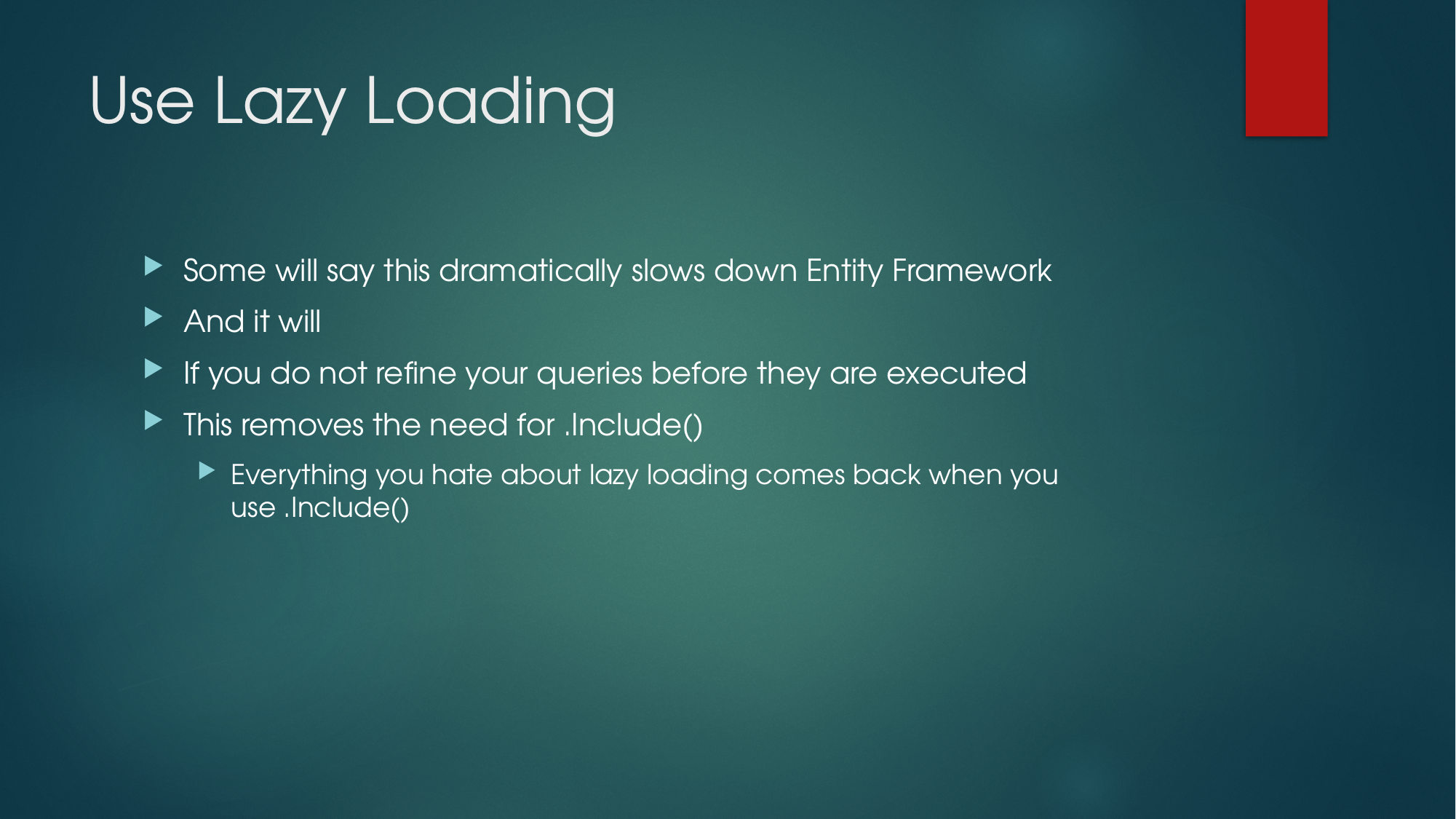

# Use Lazy Loading
Some will say this dramatically slows down Entity Framework
And it will
If you do not refine your queries before they are executed
This removes the need for .Include()
Everything you hate about lazy loading comes back when you use .Include()